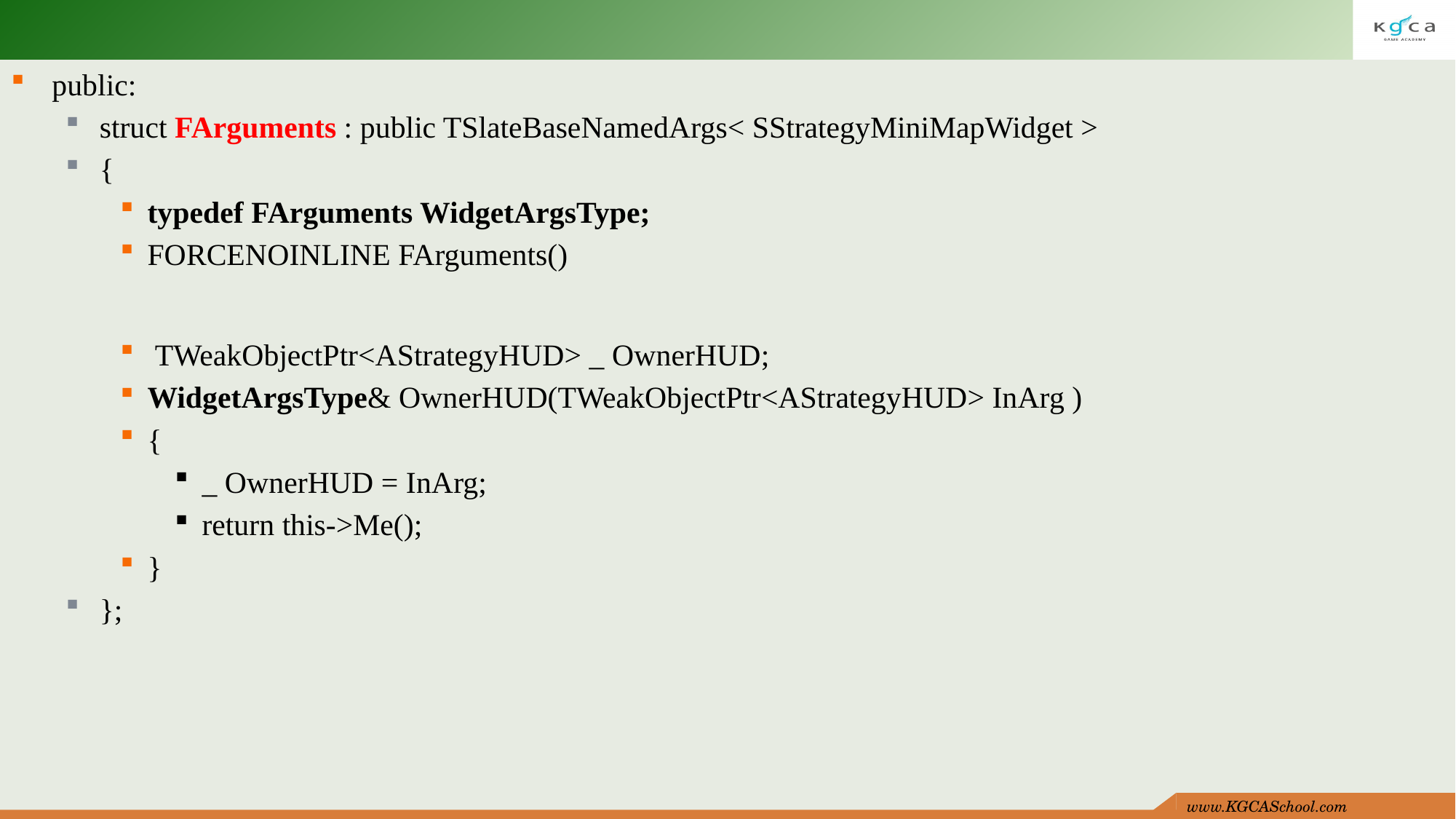

#
public:
struct FArguments : public TSlateBaseNamedArgs< SStrategyMiniMapWidget >
{
typedef FArguments WidgetArgsType;
FORCENOINLINE FArguments()

 TWeakObjectPtr<AStrategyHUD> _ OwnerHUD;
WidgetArgsType& OwnerHUD(TWeakObjectPtr<AStrategyHUD> InArg )
{
_ OwnerHUD = InArg;
return this->Me();
}
};